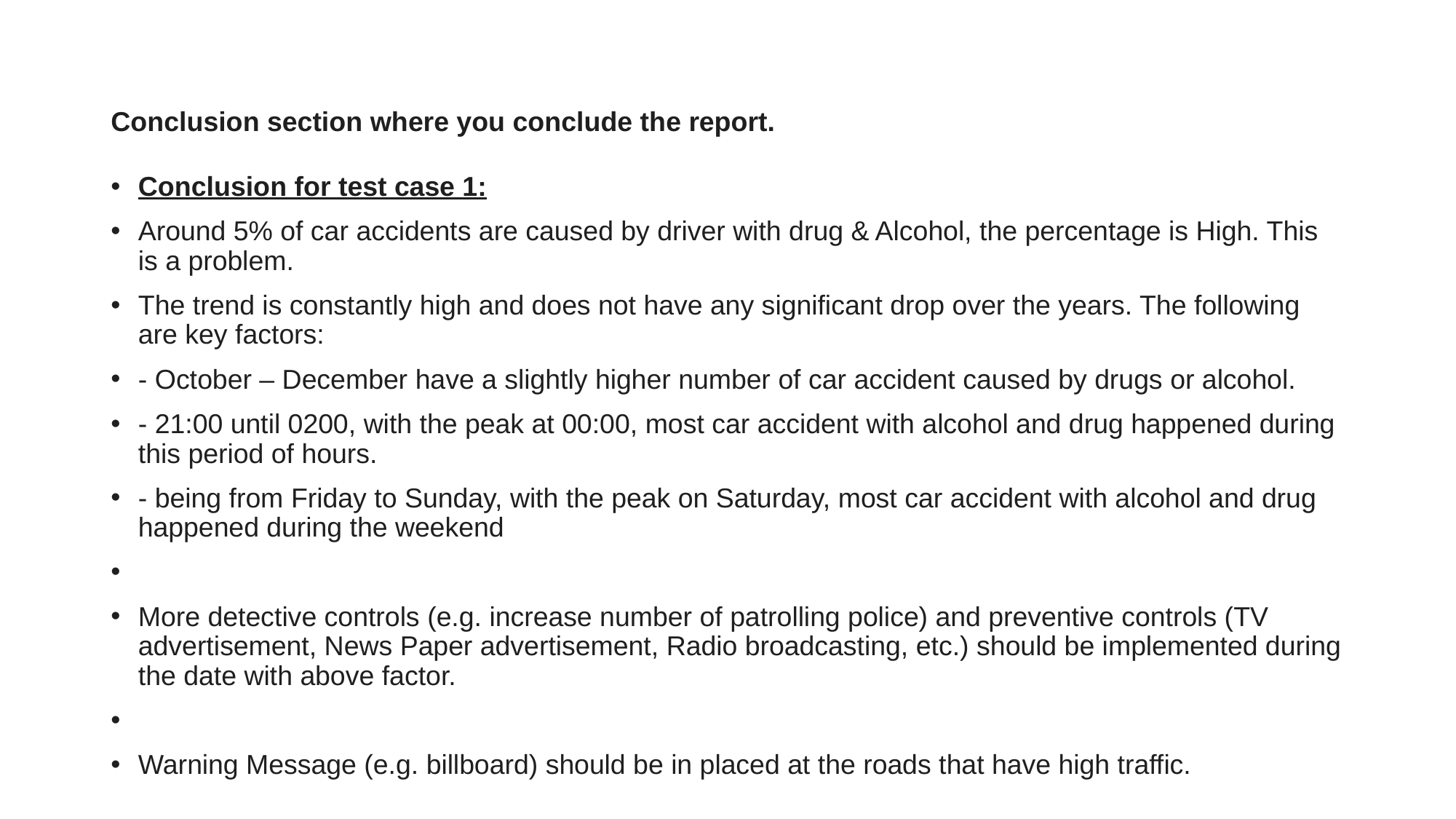

# Conclusion section where you conclude the report.
Conclusion for test case 1:
Around 5% of car accidents are caused by driver with drug & Alcohol, the percentage is High. This is a problem.
The trend is constantly high and does not have any significant drop over the years. The following are key factors:
- October – December have a slightly higher number of car accident caused by drugs or alcohol.
- 21:00 until 0200, with the peak at 00:00, most car accident with alcohol and drug happened during this period of hours.
- being from Friday to Sunday, with the peak on Saturday, most car accident with alcohol and drug happened during the weekend

More detective controls (e.g. increase number of patrolling police) and preventive controls (TV advertisement, News Paper advertisement, Radio broadcasting, etc.) should be implemented during the date with above factor.

Warning Message (e.g. billboard) should be in placed at the roads that have high traffic.